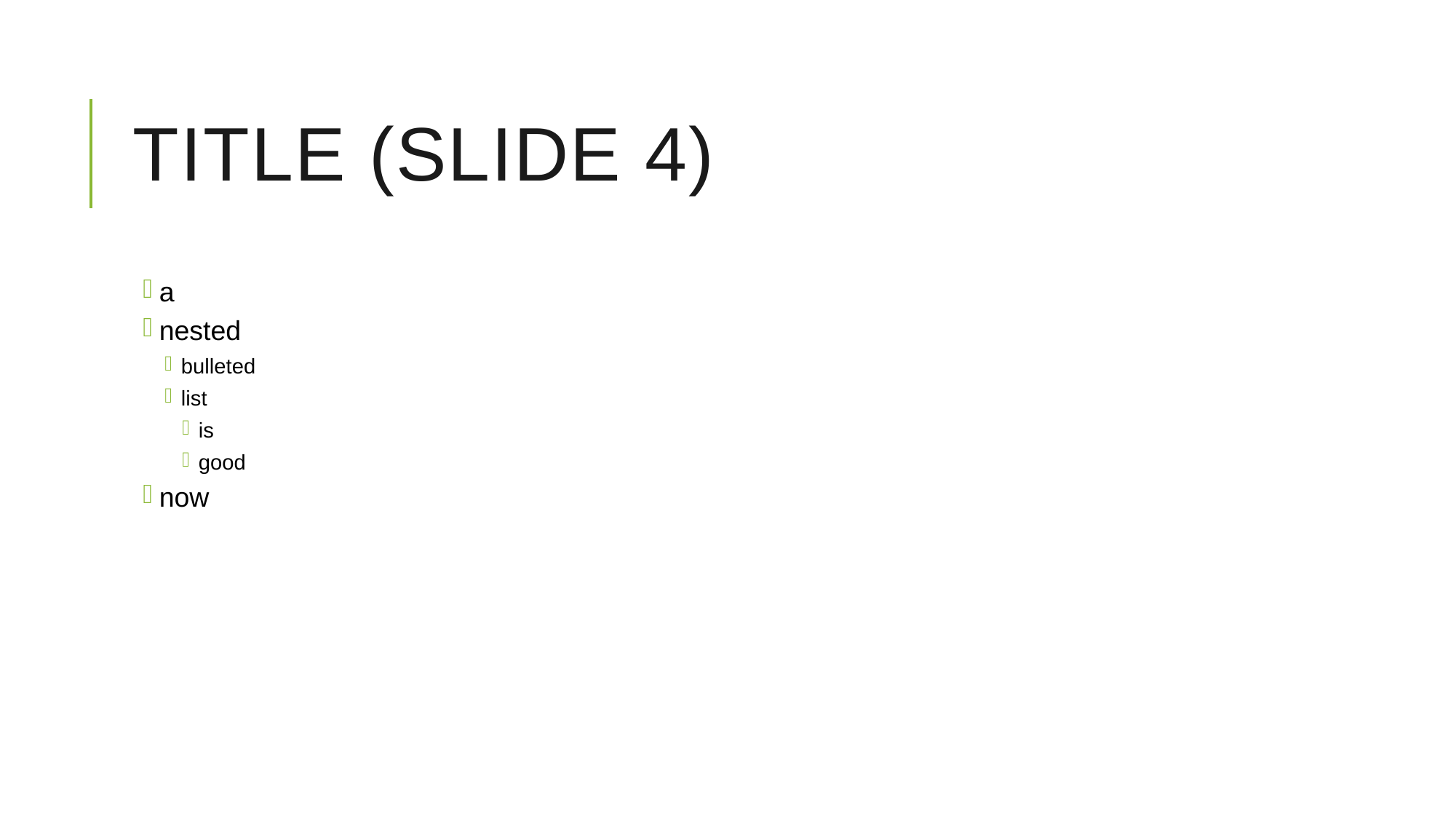

# Title (Slide 4)
a
nested
bulleted
list
is
good
now